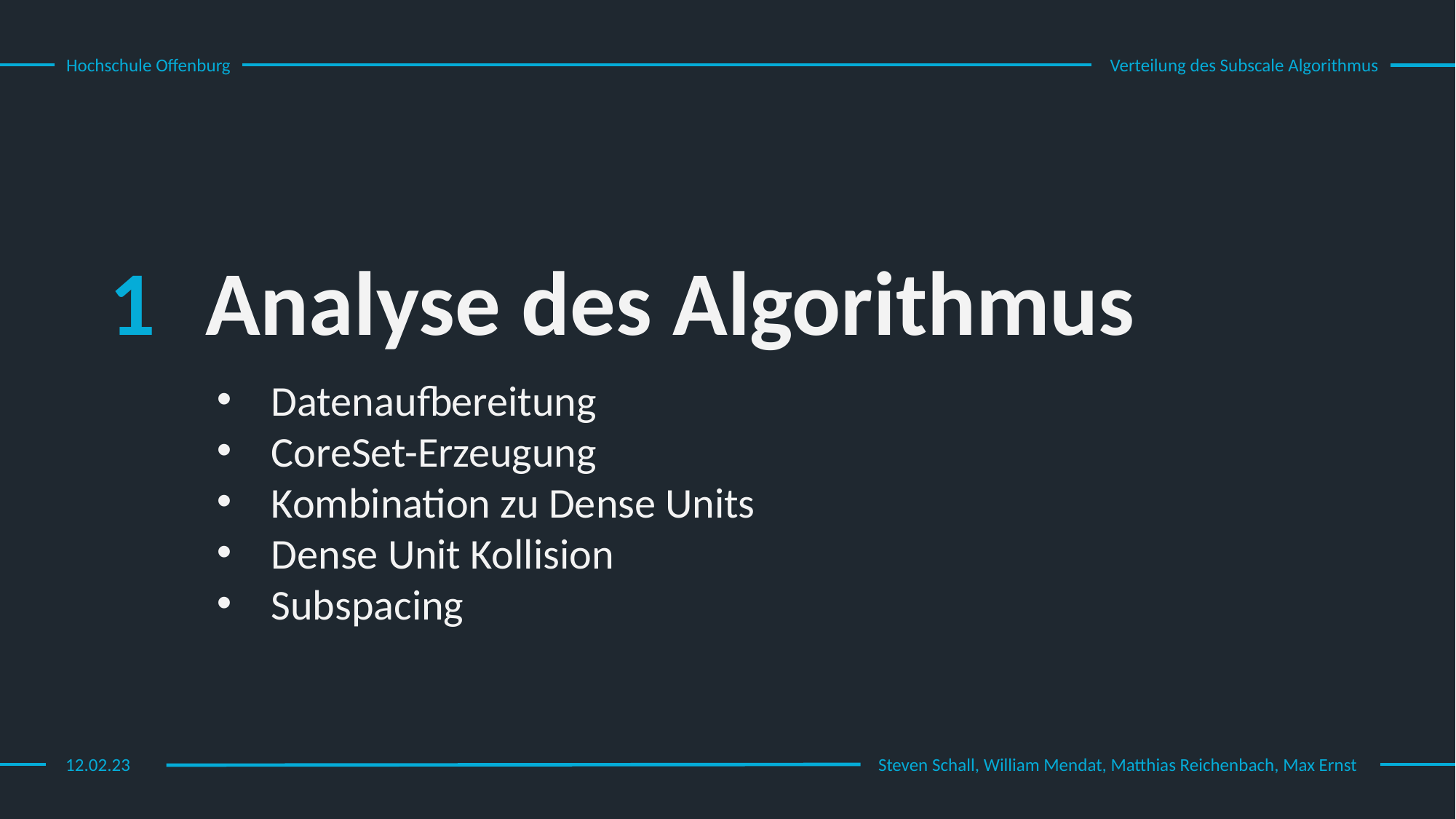

Hochschule Offenburg
Verteilung des Subscale Algorithmus
1
Analyse des Algorithmus
Datenaufbereitung
CoreSet-Erzeugung
Kombination zu Dense Units
Dense Unit Kollision
Subspacing
12.02.23
Steven Schall, William Mendat, Matthias Reichenbach, Max Ernst